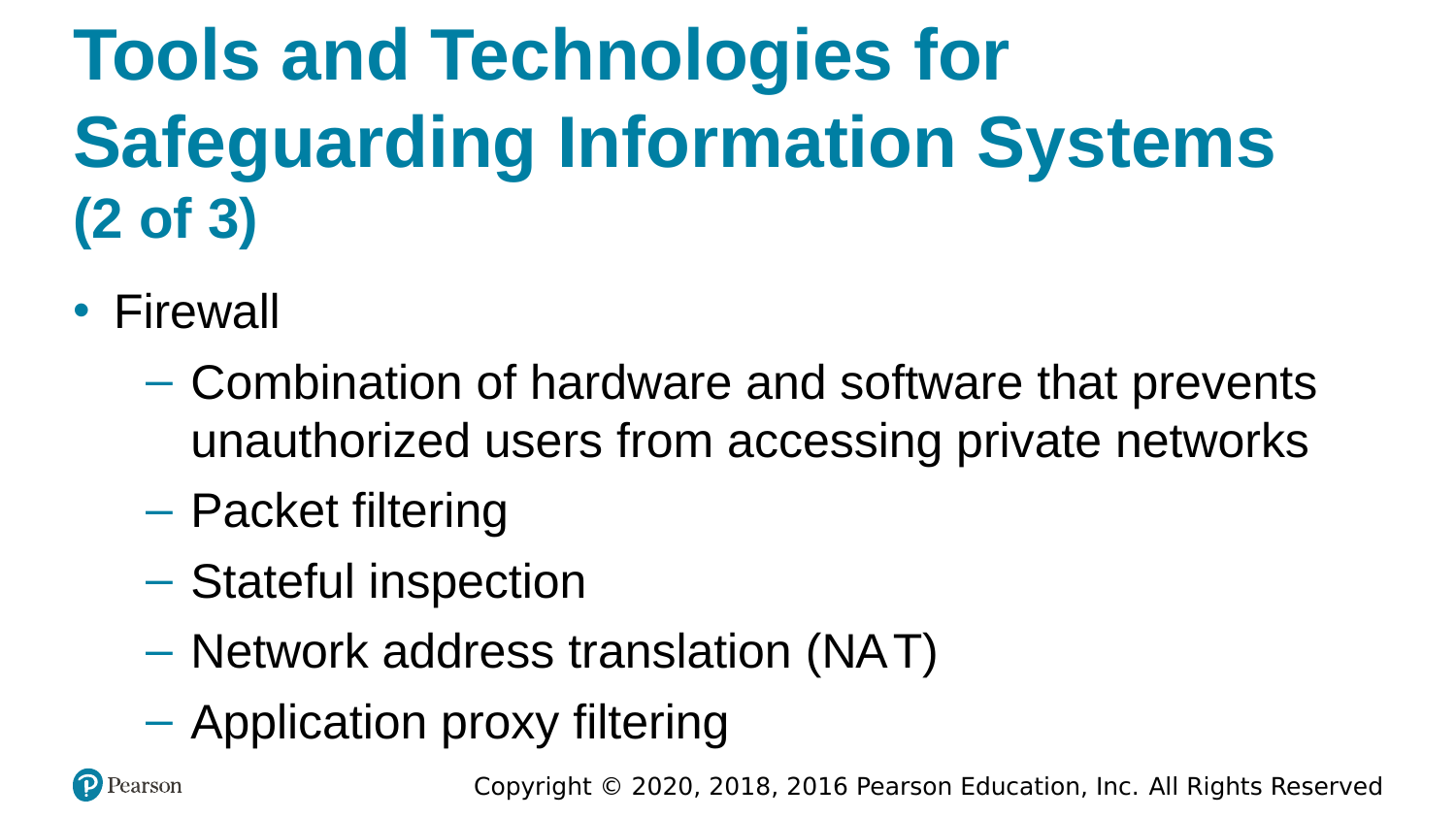

# Tools and Technologies for Safeguarding Information Systems   (2 of 3)
Firewall
Combination of hardware and software that prevents unauthorized users from accessing private networks
Packet filtering
Stateful inspection
Network address translation (N A T)
Application proxy filtering